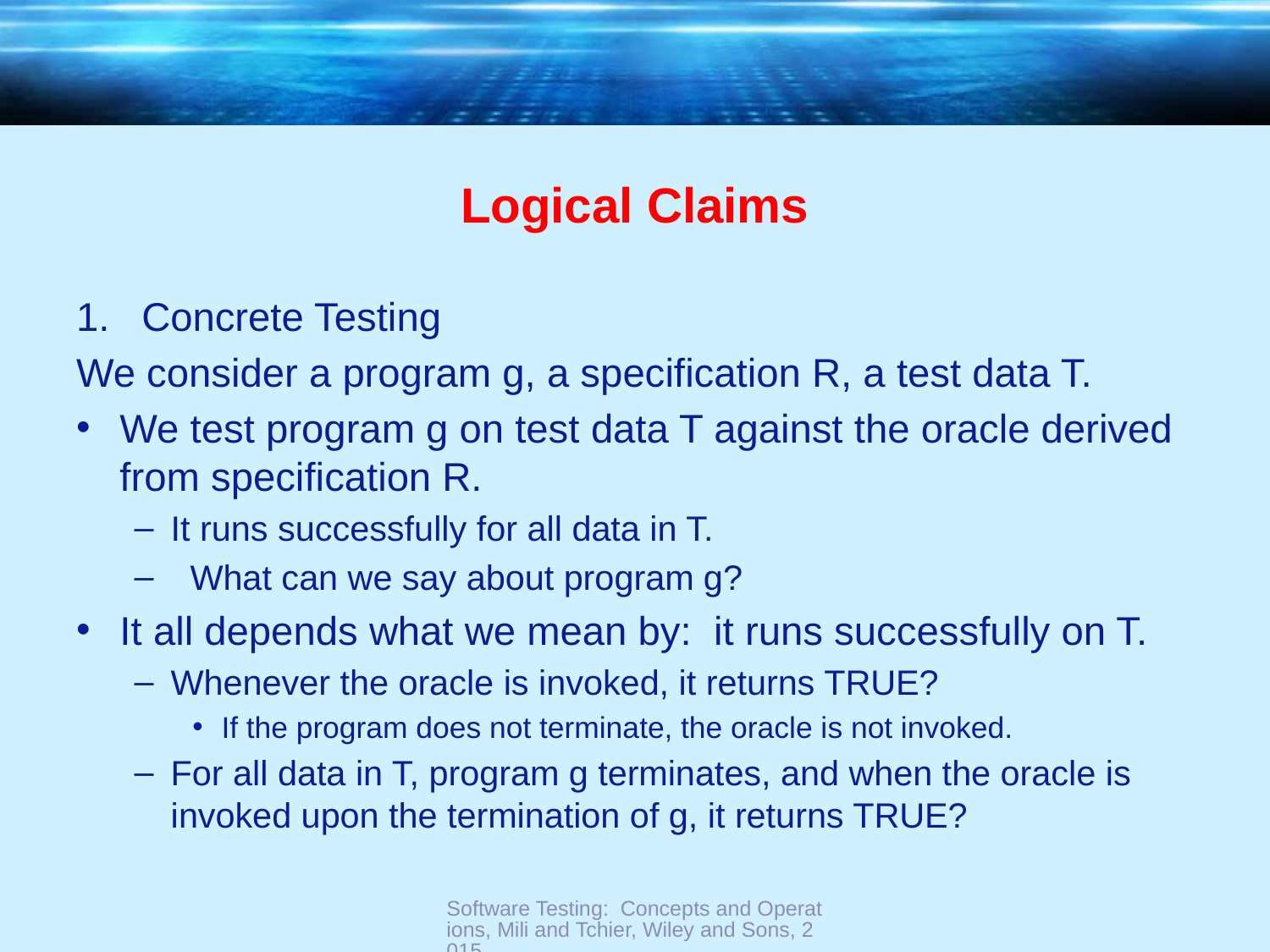

# Logical Claims
Concrete Testing
We consider a program g, a specification R, a test data T.
We test program g on test data T against the oracle derived from specification R.
It runs successfully for all data in T.
  What can we say about program g?
It all depends what we mean by:  it runs successfully on T.
Whenever the oracle is invoked, it returns TRUE?
If the program does not terminate, the oracle is not invoked.
For all data in T, program g terminates, and when the oracle is invoked upon the termination of g, it returns TRUE?

Software Testing:  Concepts and Operations, Mili and Tchier, Wiley and Sons, 2015